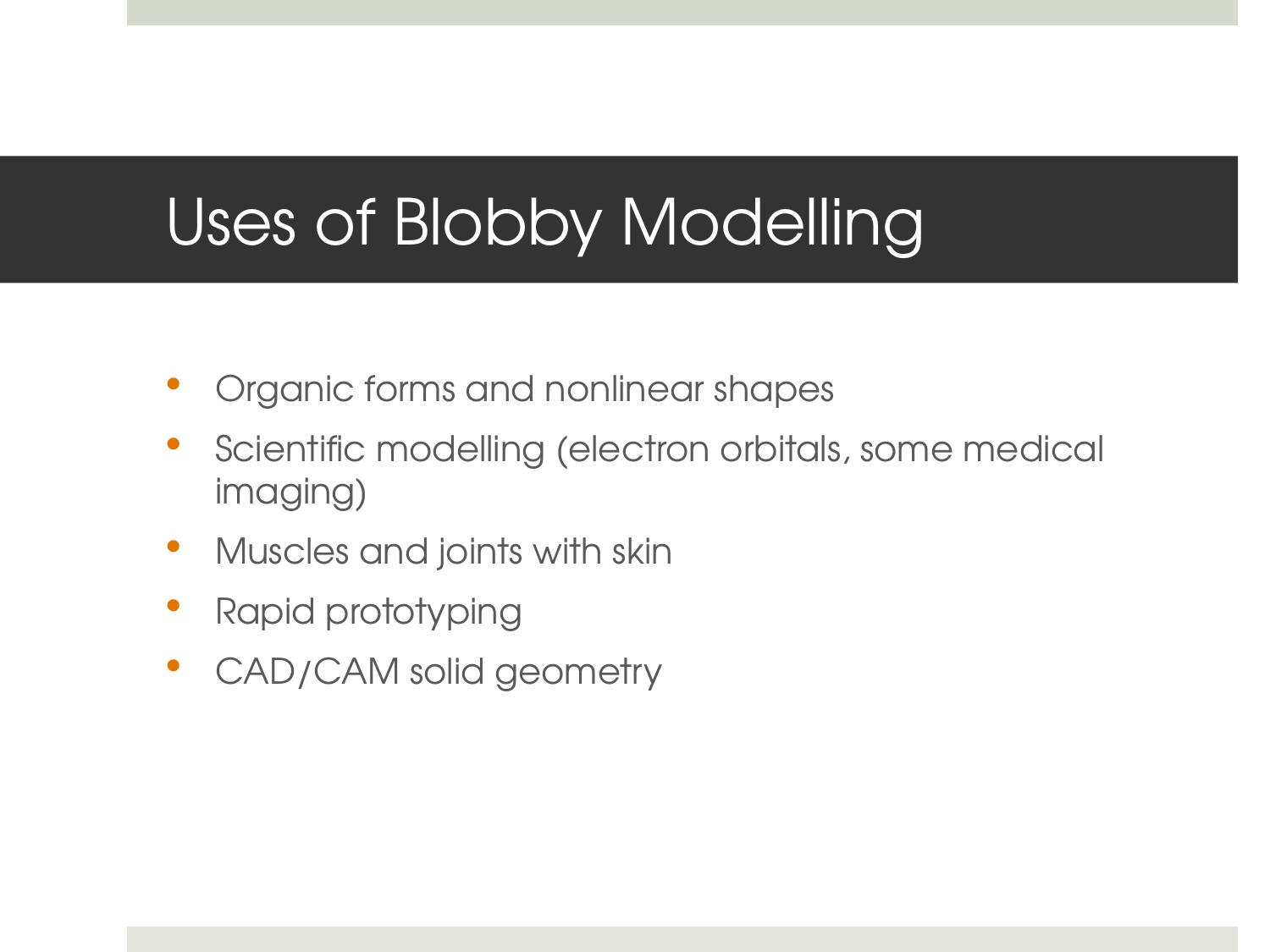

# Uses of Blobby Modelling
Organic forms and nonlinear shapes
Scientific modelling (electron orbitals, some medical imaging)
Muscles and joints with skin
Rapid prototyping
CAD/CAM solid geometry